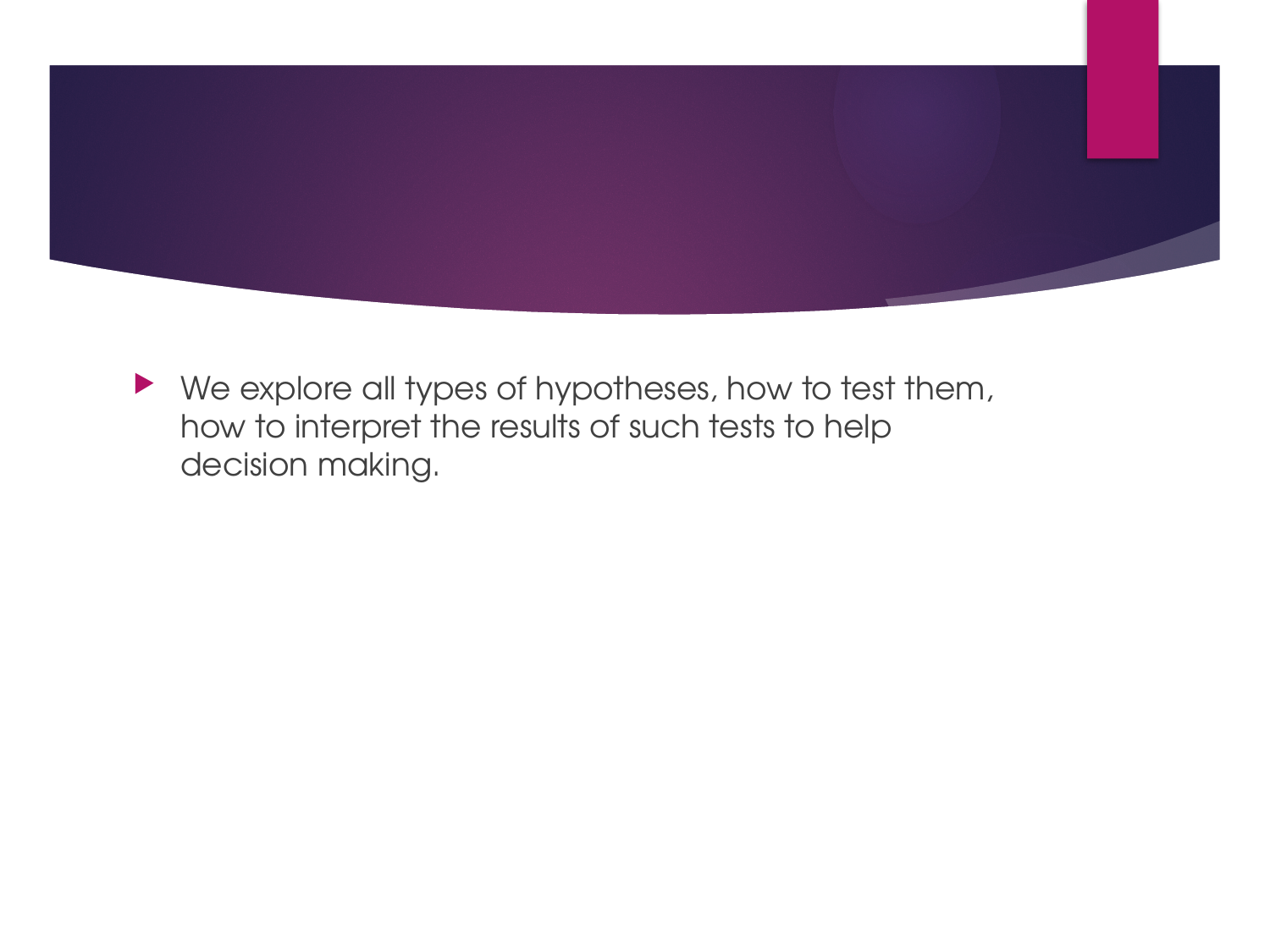

#
We explore all types of hypotheses, how to test them, how to interpret the results of such tests to help decision making.